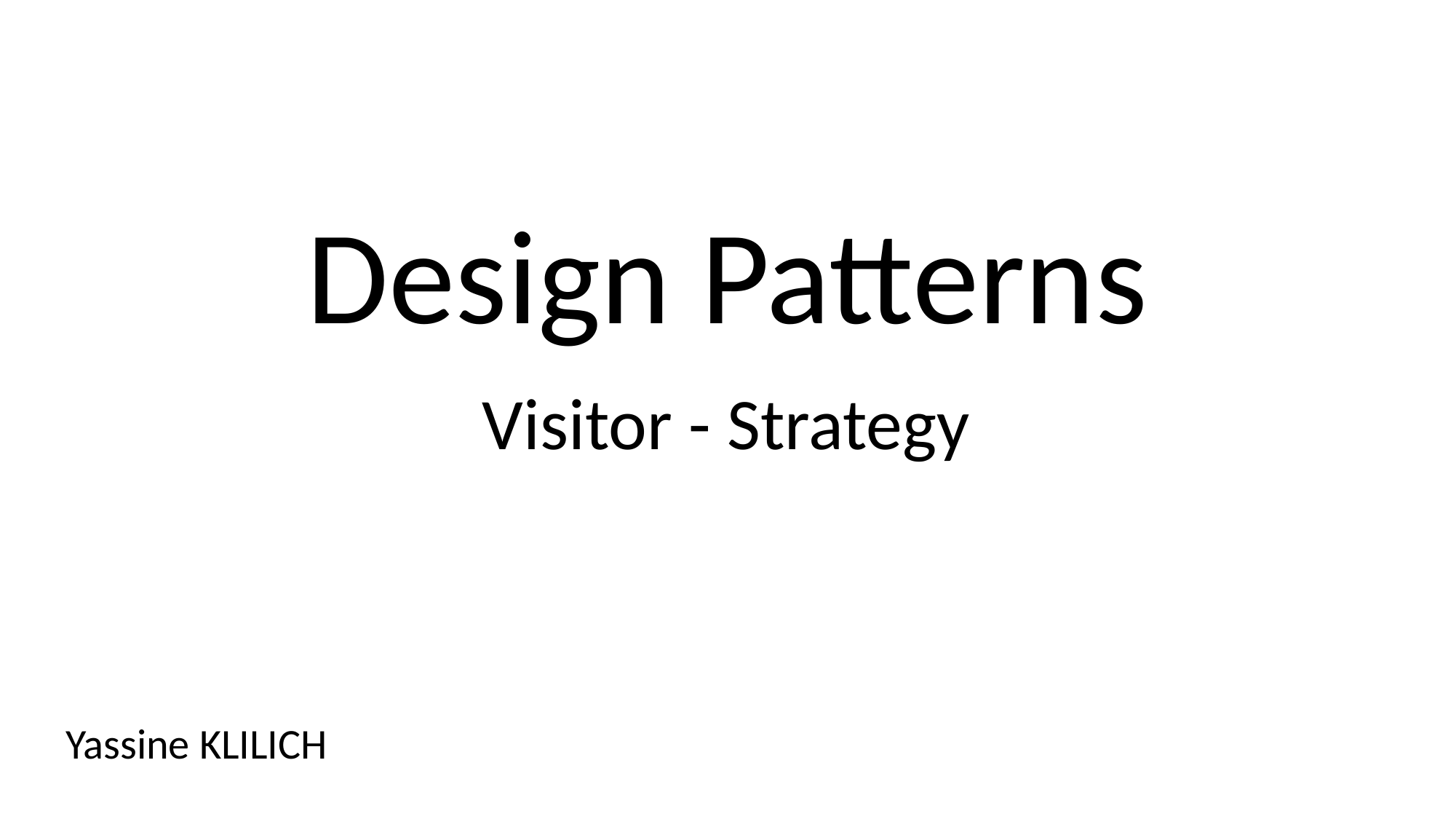

Design Patterns
Visitor - Strategy
Yassine KLILICH